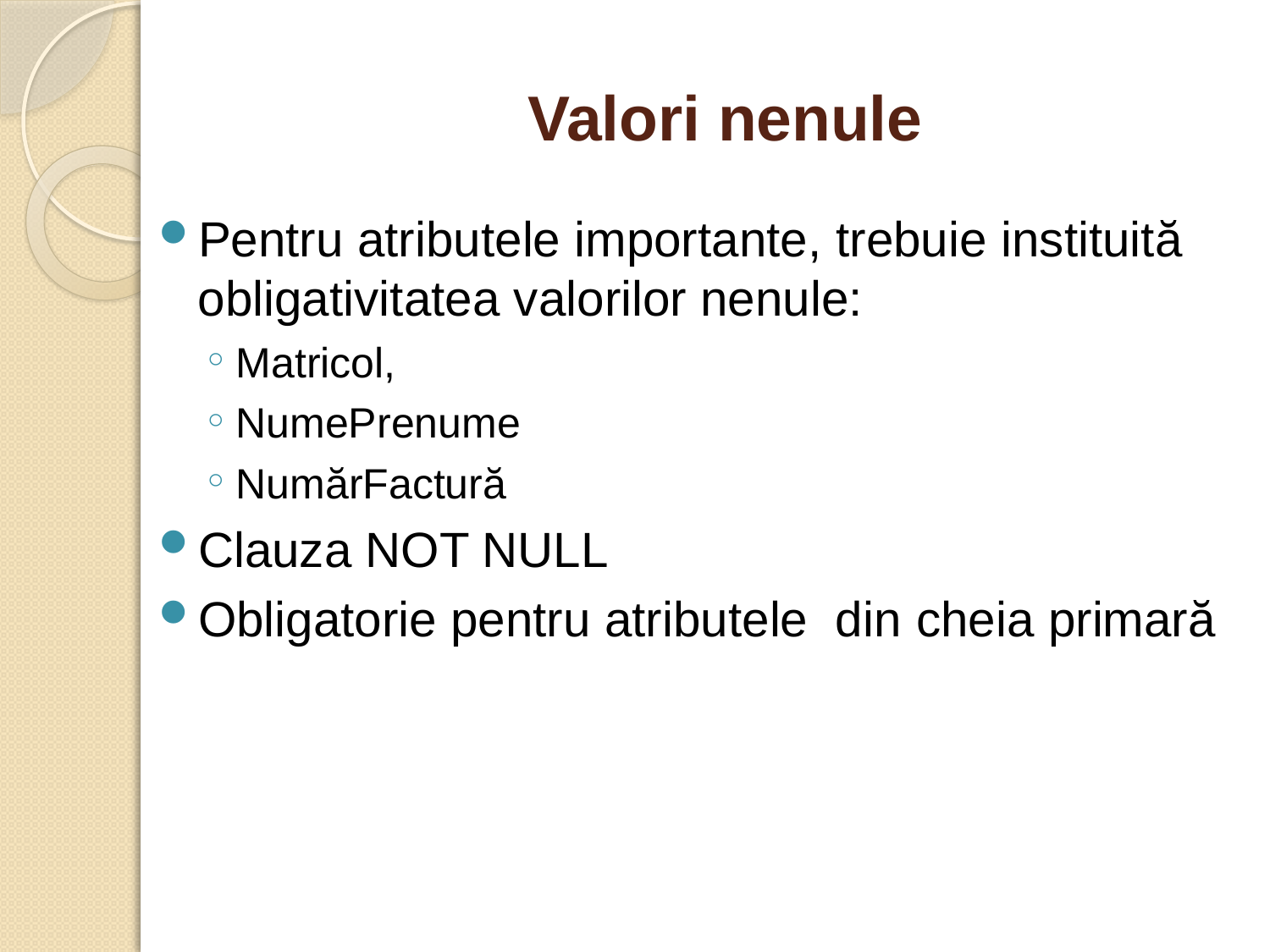

# Valori nenule
Pentru atributele importante, trebuie instituită obligativitatea valorilor nenule:
Matricol,
NumePrenume
NumărFactură
Clauza NOT NULL
Obligatorie pentru atributele  din cheia primară